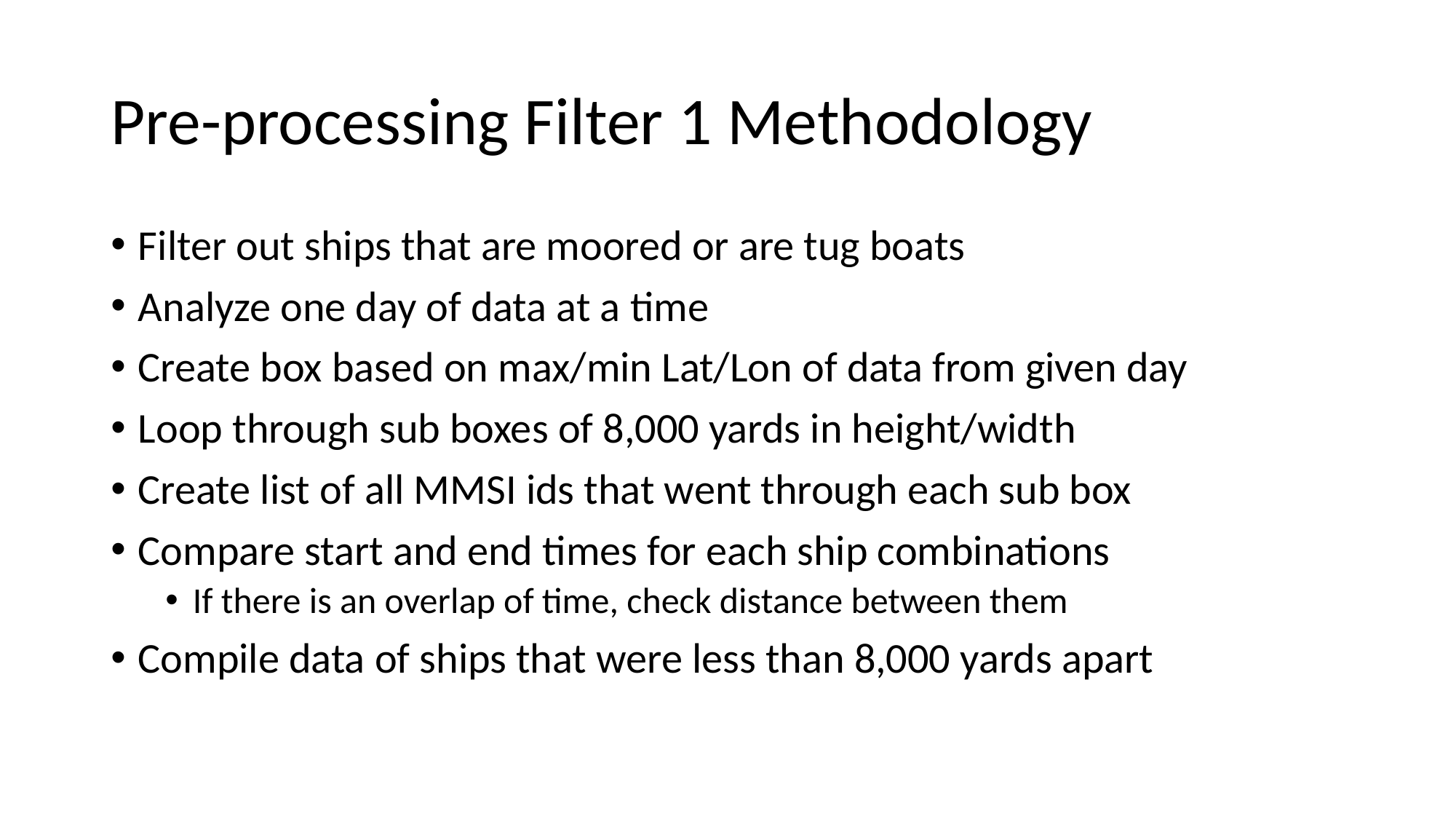

# Pre-processing Filter 1 Methodology
Filter out ships that are moored or are tug boats
Analyze one day of data at a time
Create box based on max/min Lat/Lon of data from given day
Loop through sub boxes of 8,000 yards in height/width
Create list of all MMSI ids that went through each sub box
Compare start and end times for each ship combinations
If there is an overlap of time, check distance between them
Compile data of ships that were less than 8,000 yards apart